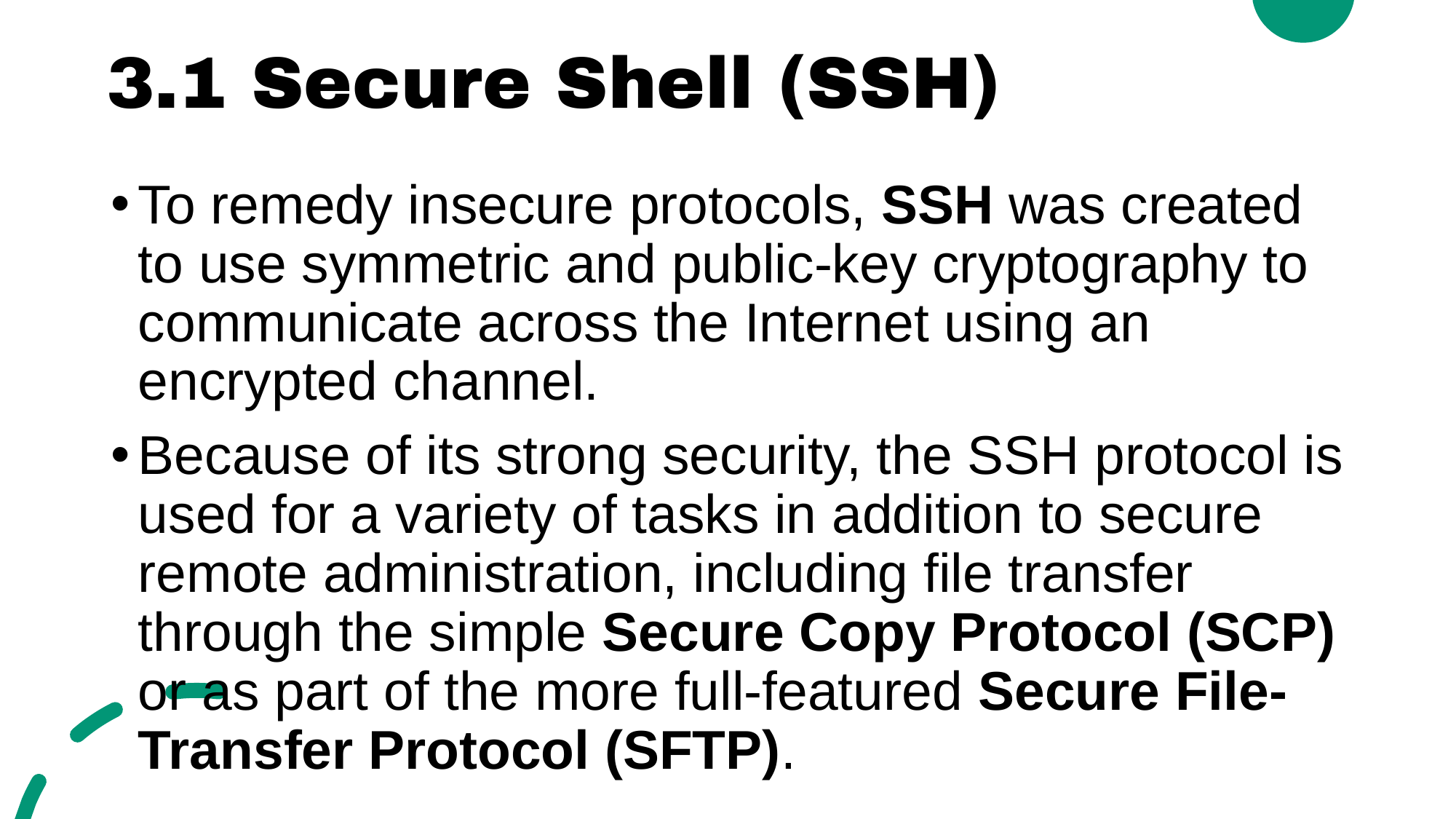

# 3.1 Secure Shell (SSH)
To remedy insecure protocols, SSH was created to use symmetric and public-key cryptography to communicate across the Internet using an encrypted channel.
Because of its strong security, the SSH protocol is used for a variety of tasks in addition to secure remote administration, including file transfer through the simple Secure Copy Protocol (SCP) or as part of the more full-featured Secure File-Transfer Protocol (SFTP).